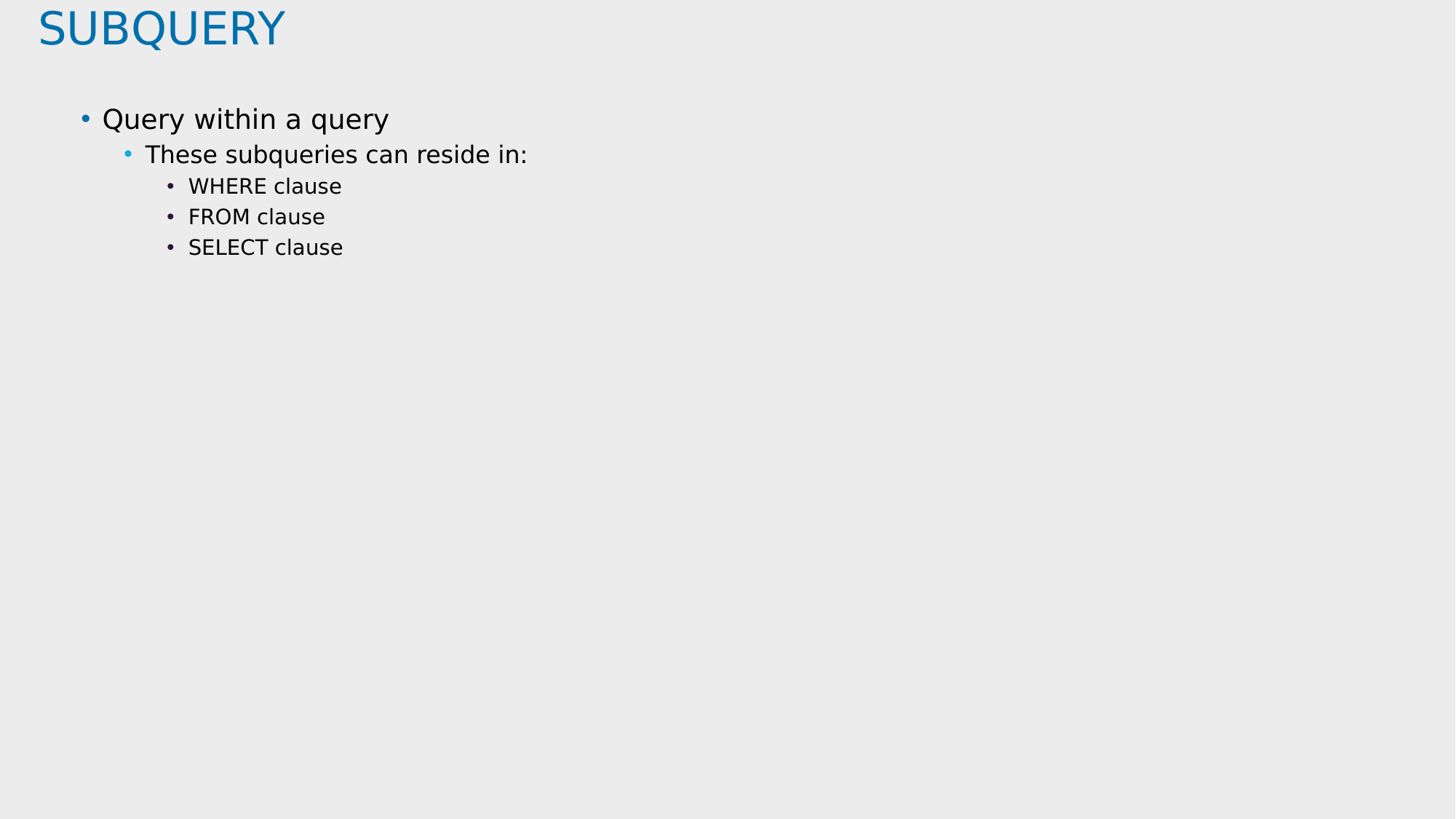

# SUBQUERY
Query within a query
These subqueries can reside in:
WHERE clause
FROM clause
SELECT clause